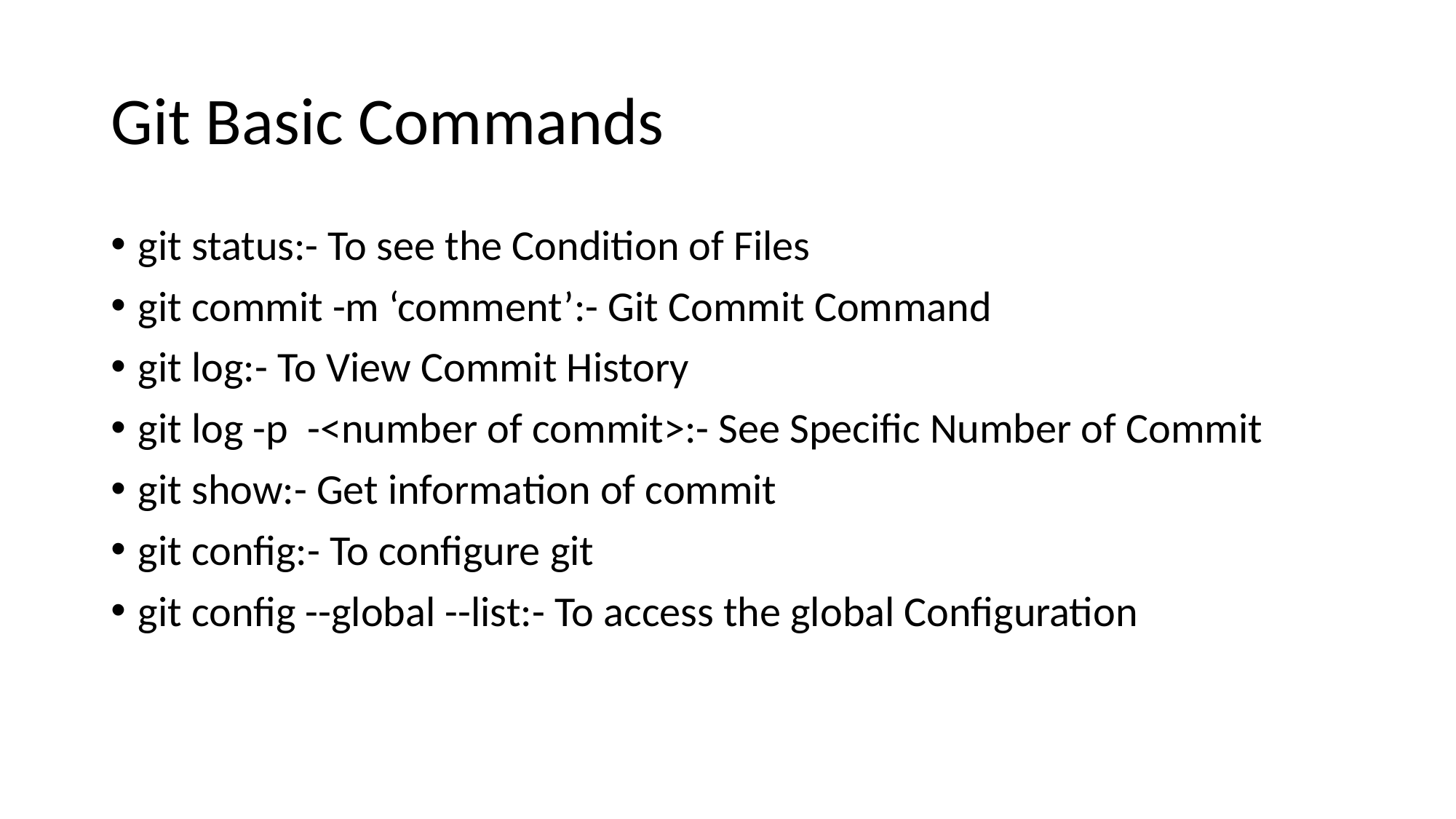

# Git Basic Commands
git status:- To see the Condition of Files
git commit -m ‘comment’:- Git Commit Command
git log:- To View Commit History
git log -p  -<number of commit>:- See Specific Number of Commit
git show:- Get information of commit
git config:- To configure git
git config --global --list:- To access the global Configuration